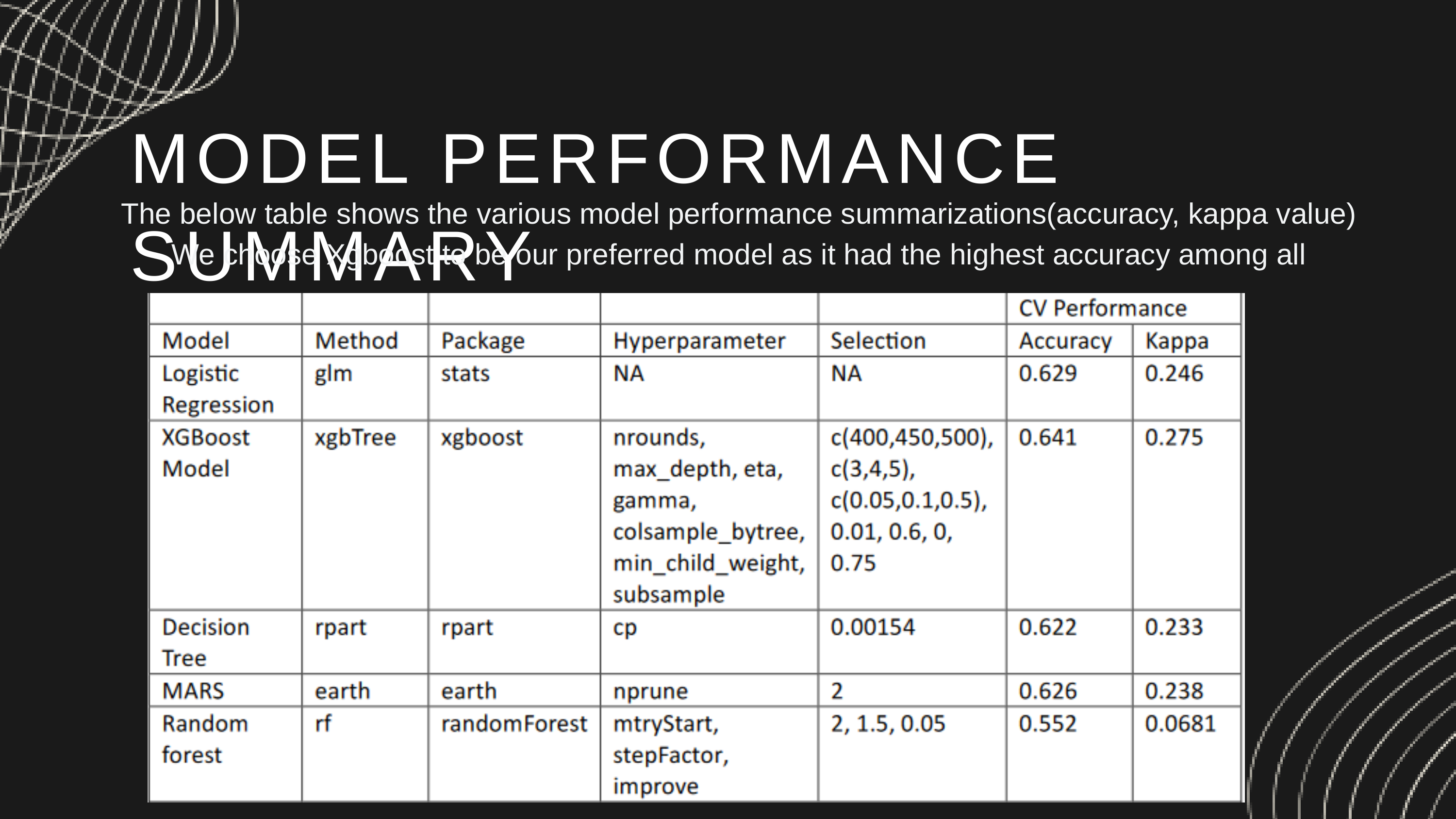

MODEL PERFORMANCE SUMMARY
The below table shows the various model performance summarizations(accuracy, kappa value)
We choose Xgboost to be our preferred model as it had the highest accuracy among all